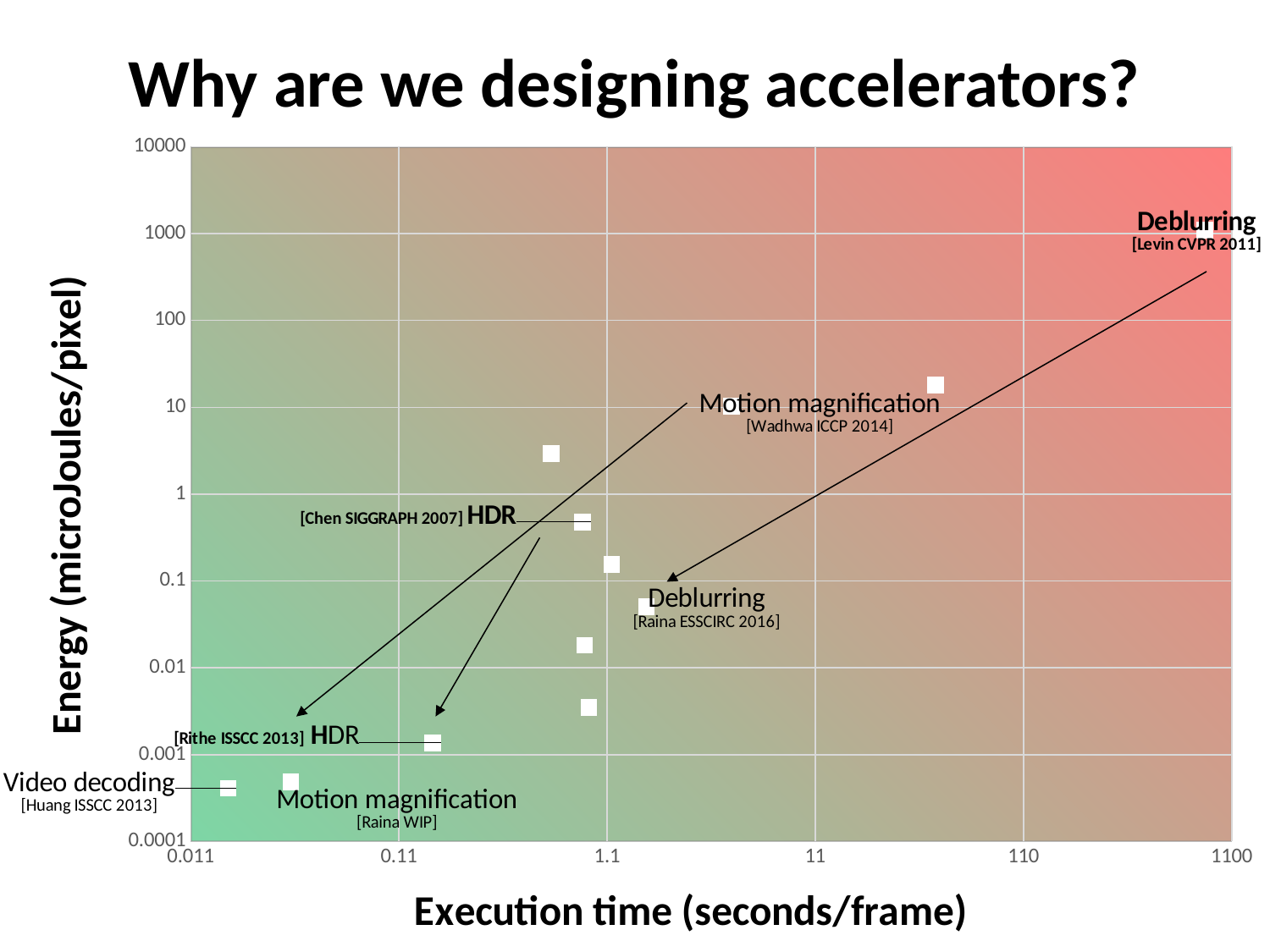

# Why are we designing accelerators?

### Chart

| Category |  |
|---|---|